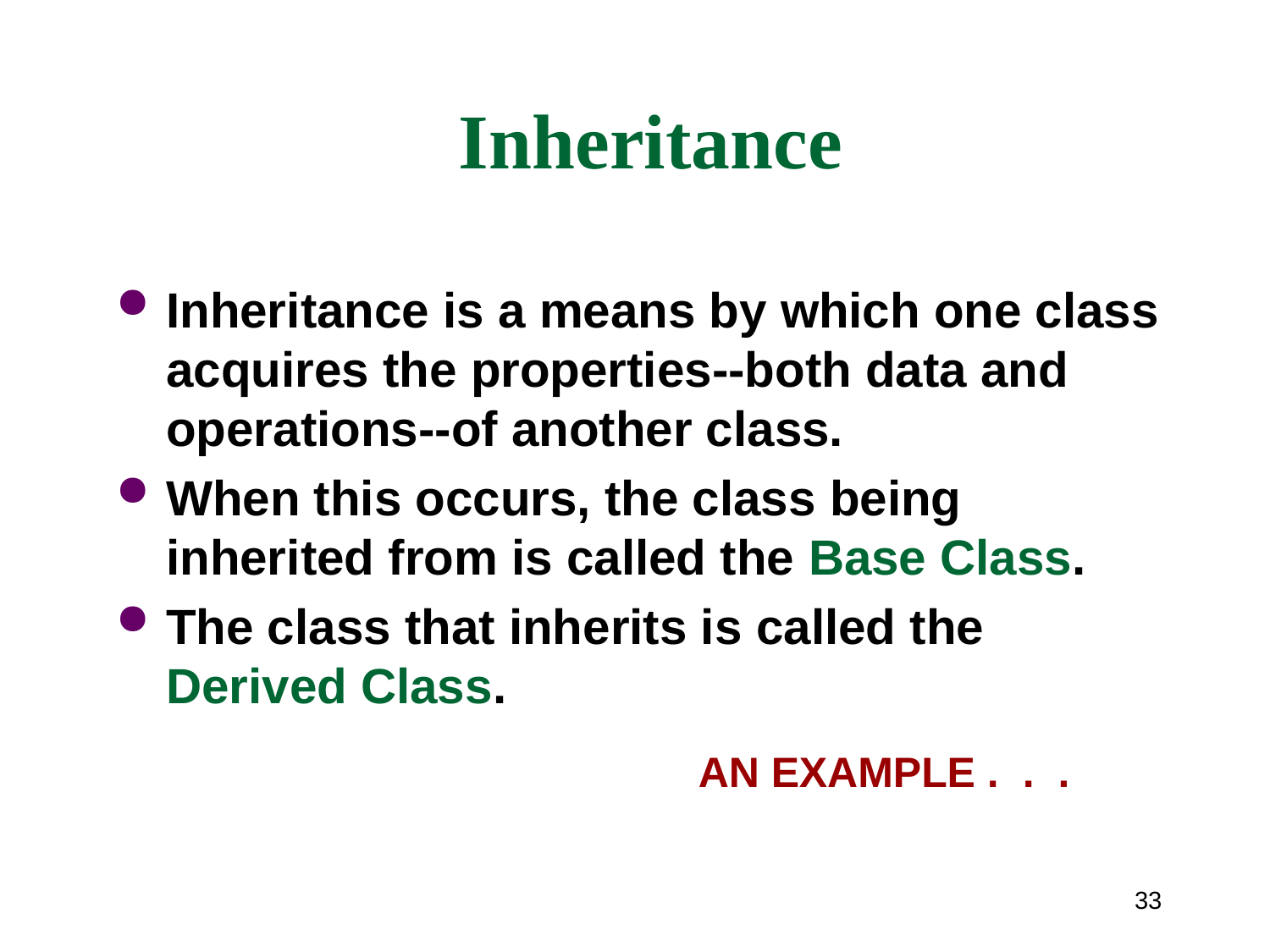

# Inheritance
Inheritance is a means by which one class acquires the properties--both data and operations--of another class.
When this occurs, the class being inherited from is called the Base Class.
The class that inherits is called the Derived Class.

AN EXAMPLE .  .  .
33